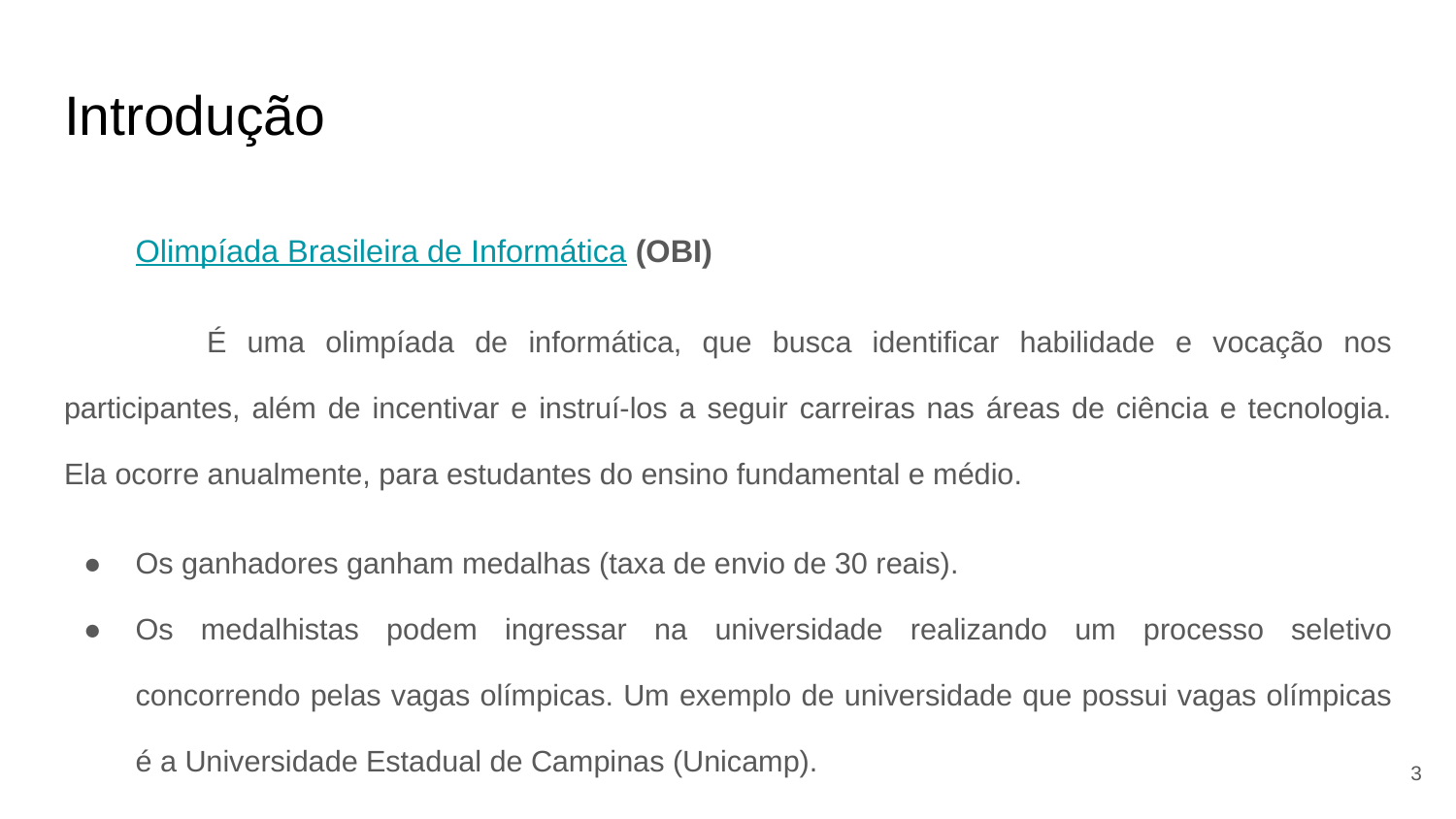

# Introdução
Olimpíada Brasileira de Informática (OBI)
	É uma olimpíada de informática, que busca identificar habilidade e vocação nos participantes, além de incentivar e instruí-los a seguir carreiras nas áreas de ciência e tecnologia. Ela ocorre anualmente, para estudantes do ensino fundamental e médio.
Os ganhadores ganham medalhas (taxa de envio de 30 reais).
Os medalhistas podem ingressar na universidade realizando um processo seletivo concorrendo pelas vagas olímpicas. Um exemplo de universidade que possui vagas olímpicas é a Universidade Estadual de Campinas (Unicamp).
3